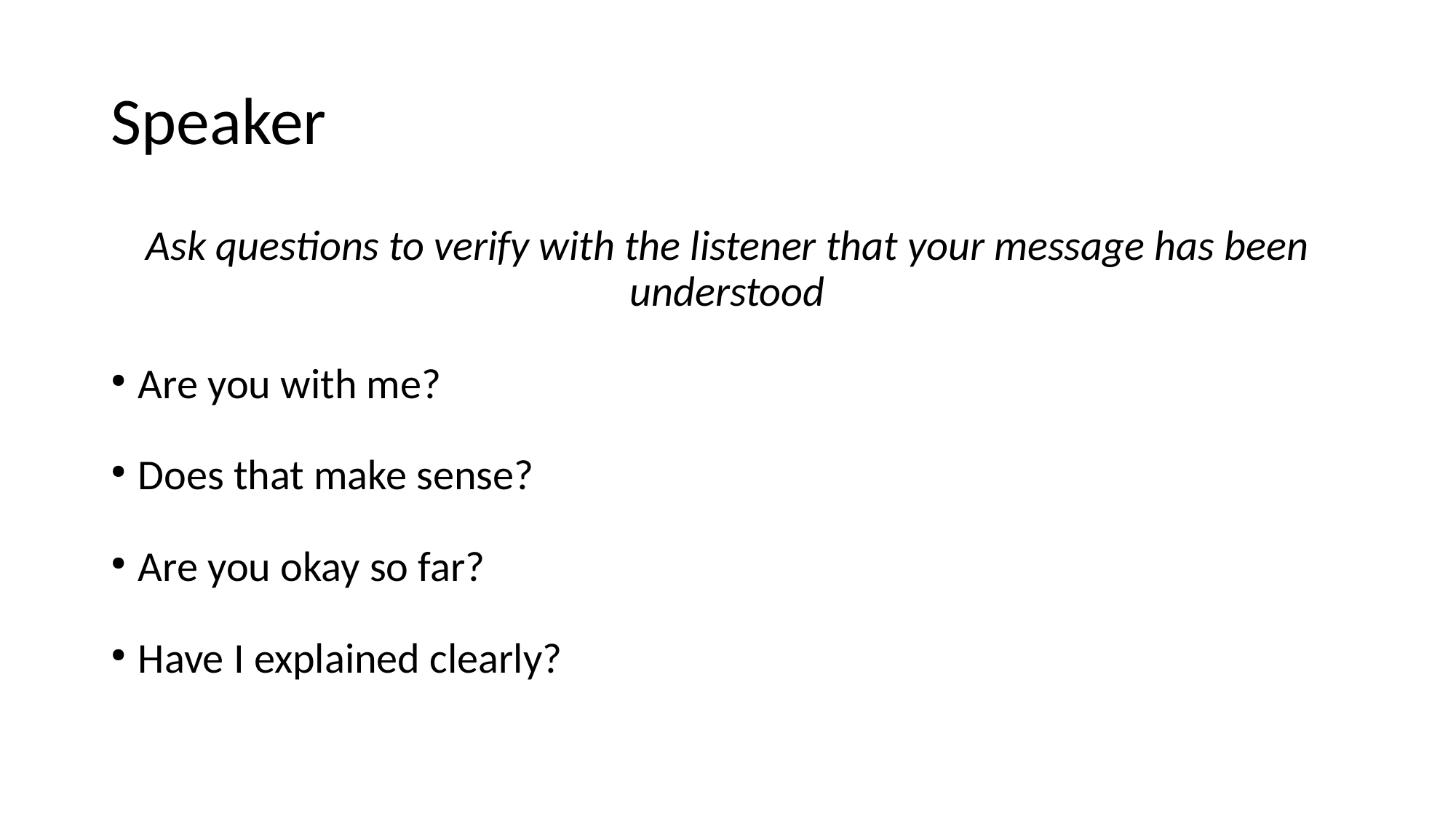

# Speaker
Ask questions to verify with the listener that your message has been understood
Are you with me?
Does that make sense?
Are you okay so far?
Have I explained clearly?